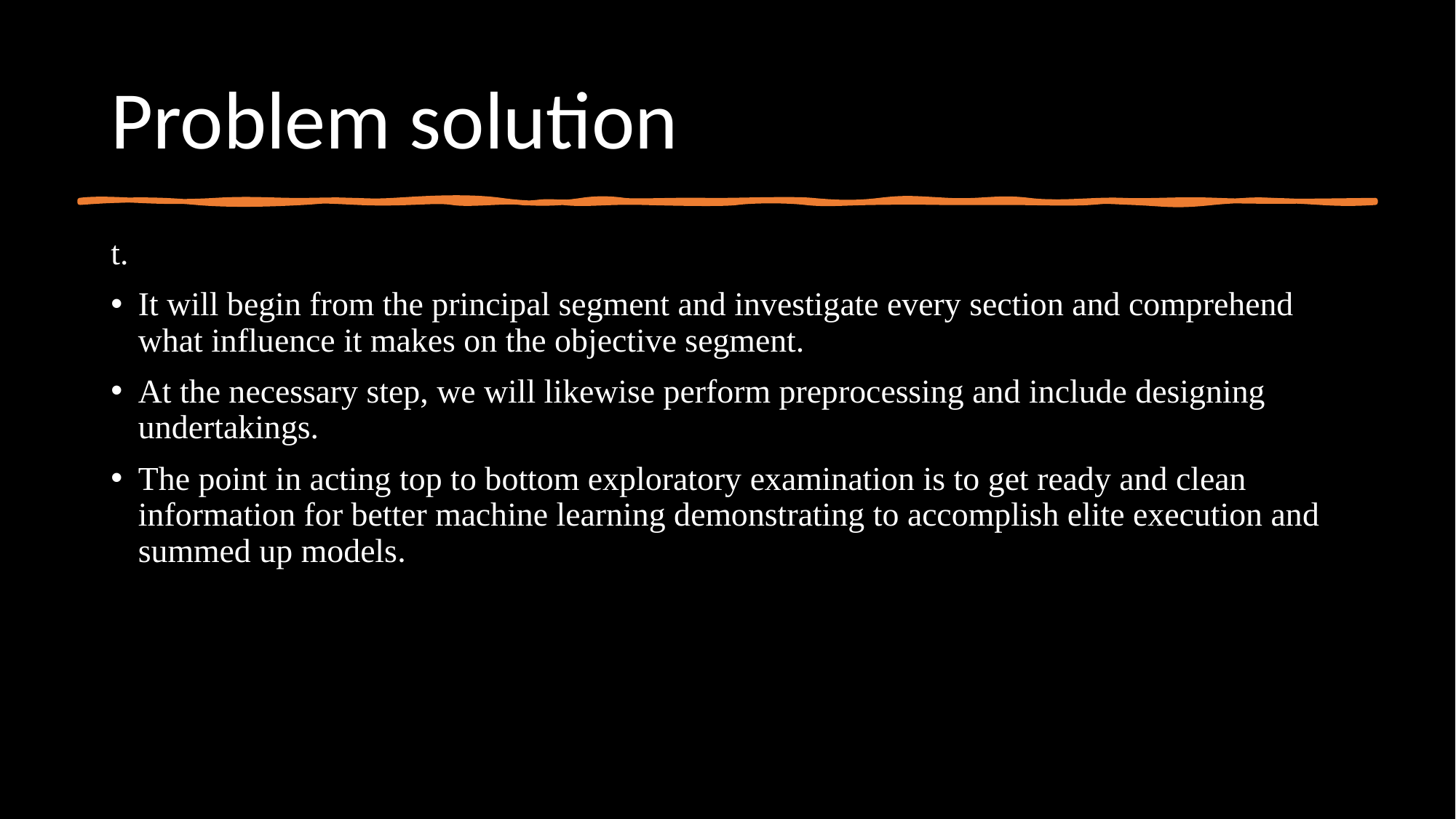

# Problem solution

t.
It will begin from the principal segment and investigate every section and comprehend what influence it makes on the objective segment.
At the necessary step, we will likewise perform preprocessing and include designing undertakings.
The point in acting top to bottom exploratory examination is to get ready and clean information for better machine learning demonstrating to accomplish elite execution and summed up models.